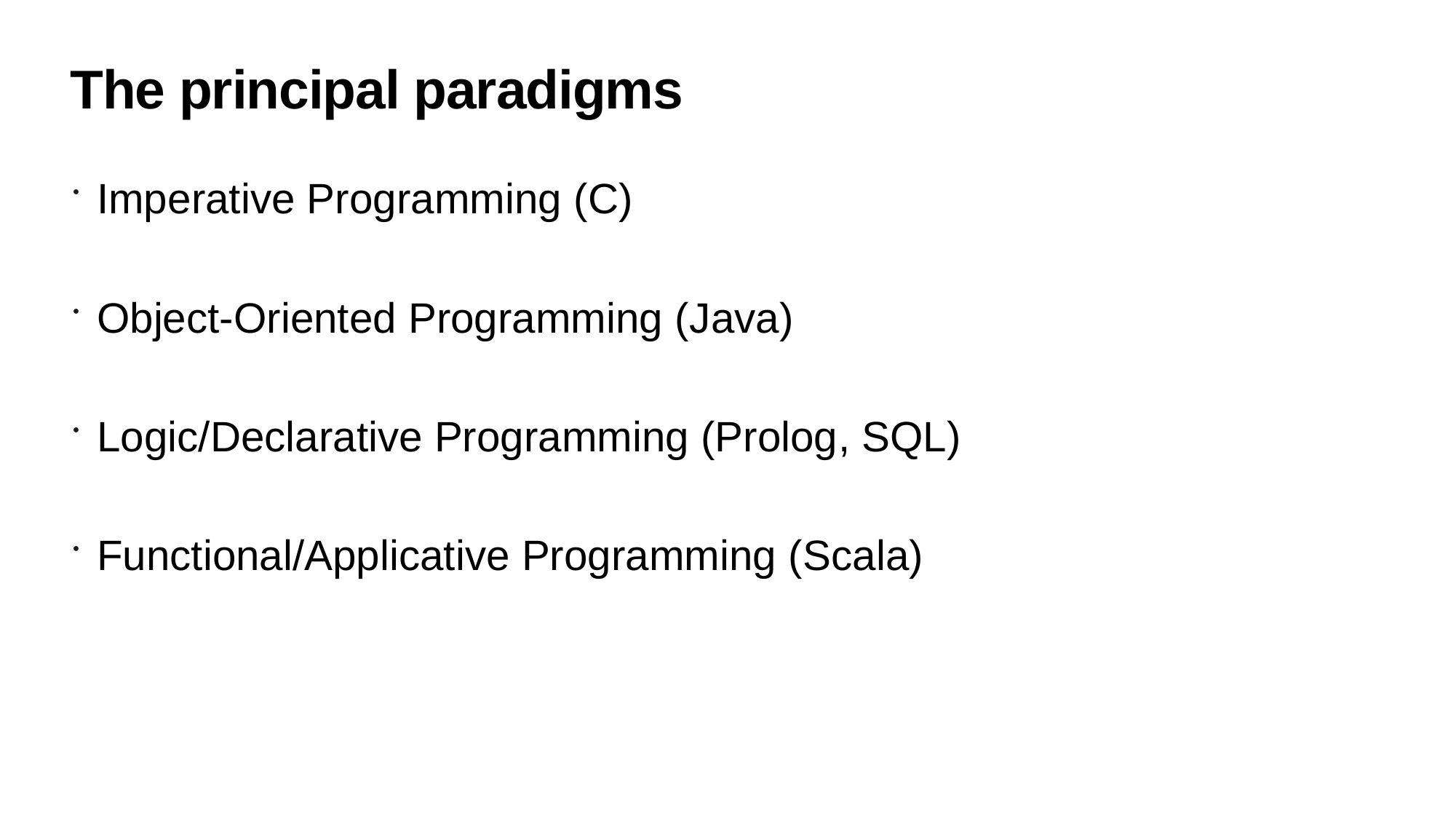

# The principal paradigms
Imperative Programming (C)

Object-Oriented Programming (Java)

Logic/Declarative Programming (Prolog, SQL)

Functional/Applicative Programming (Scala)